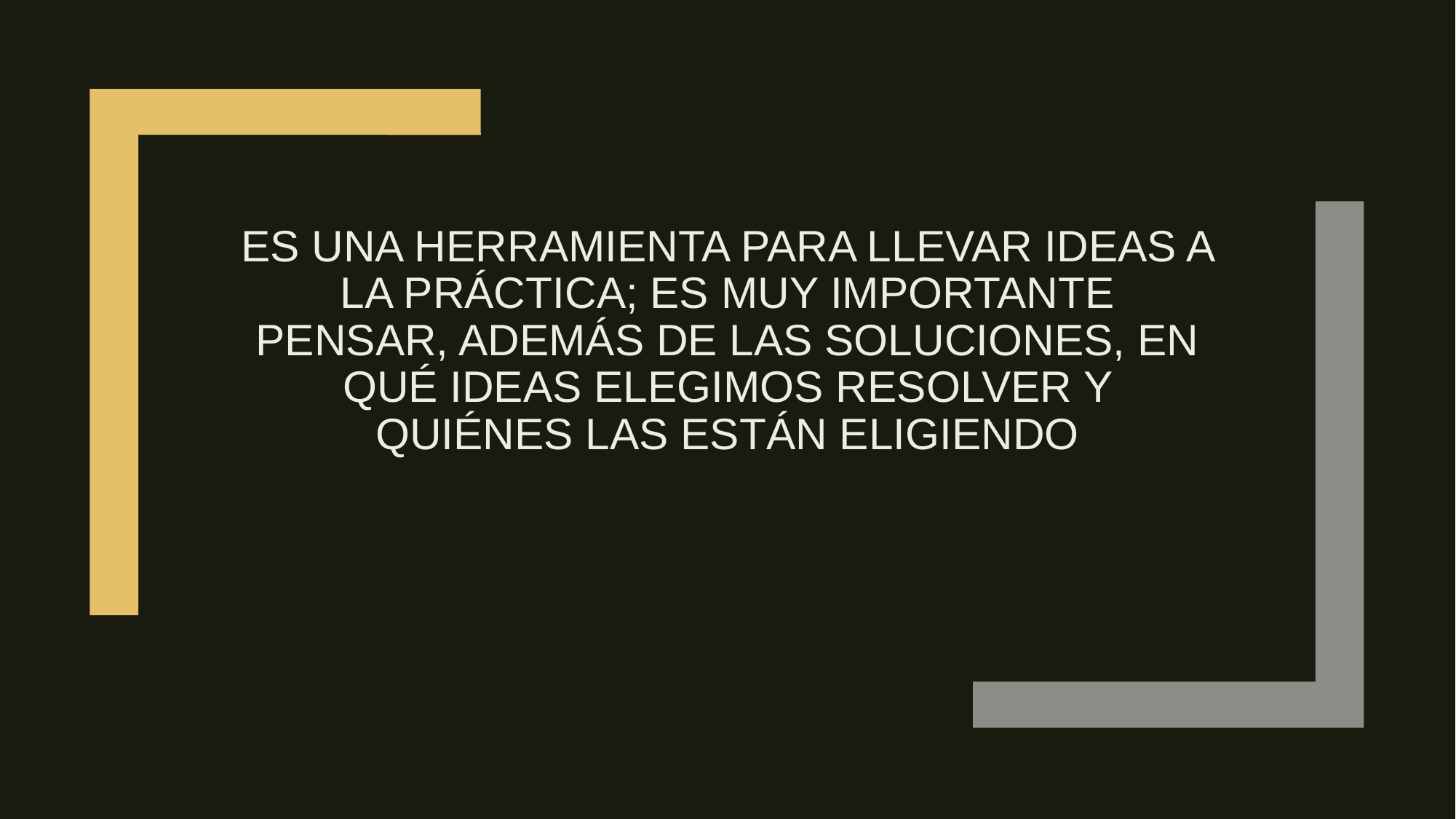

# Es una herramienta para llevar ideas a la práctica; es muy importante pensar, además de las soluciones, en qué ideas elegimos resolver y quiénes las están eligiendo